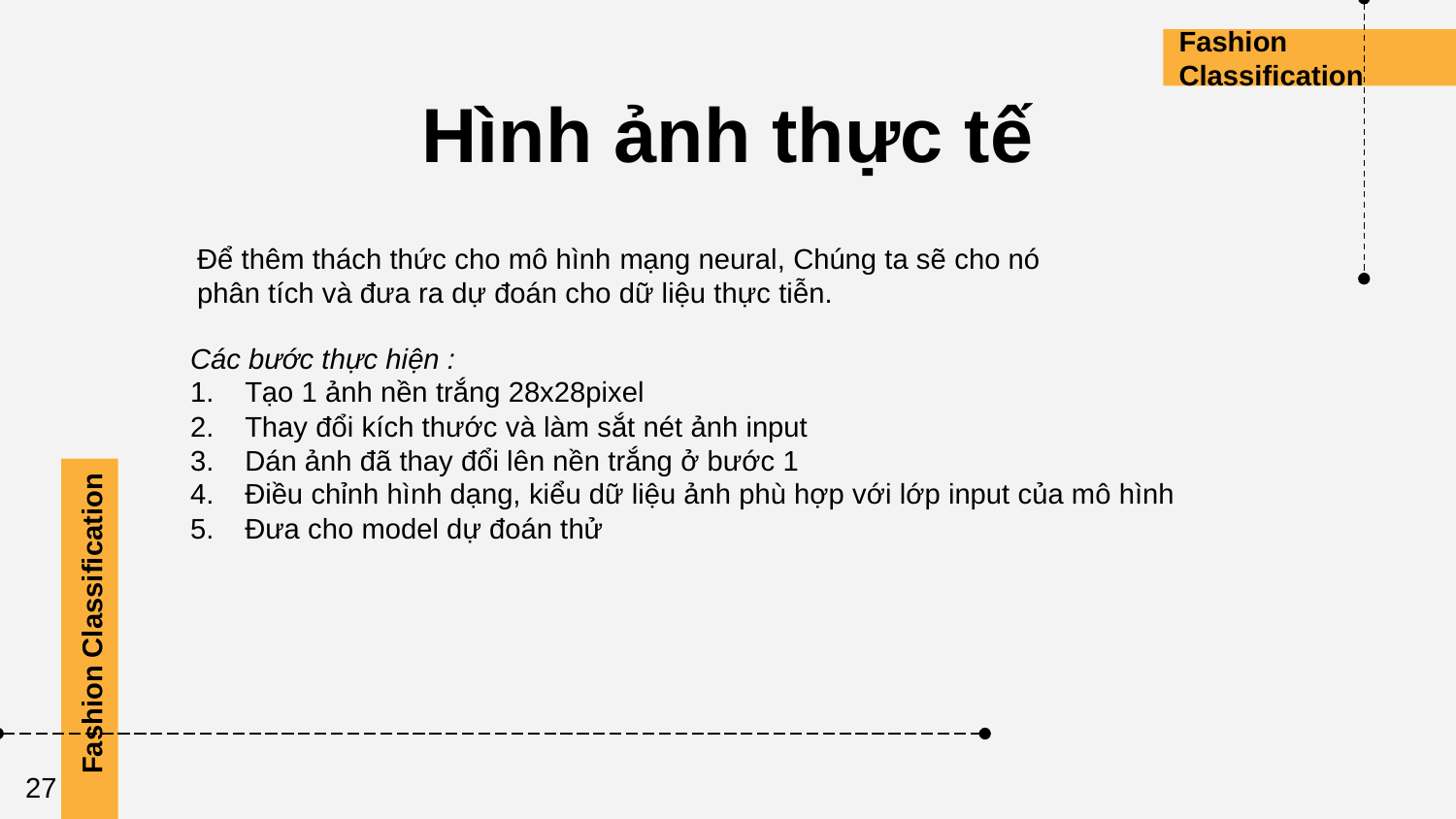

Fashion Classification
# Hình ảnh thực tế
Để thêm thách thức cho mô hình mạng neural, Chúng ta sẽ cho nó
phân tích và đưa ra dự đoán cho dữ liệu thực tiễn.
Các bước thực hiện :
Tạo 1 ảnh nền trắng 28x28pixel
Thay đổi kích thước và làm sắt nét ảnh input
Dán ảnh đã thay đổi lên nền trắng ở bước 1
Điều chỉnh hình dạng, kiểu dữ liệu ảnh phù hợp với lớp input của mô hình
Đưa cho model dự đoán thử

Fashion Classification
27